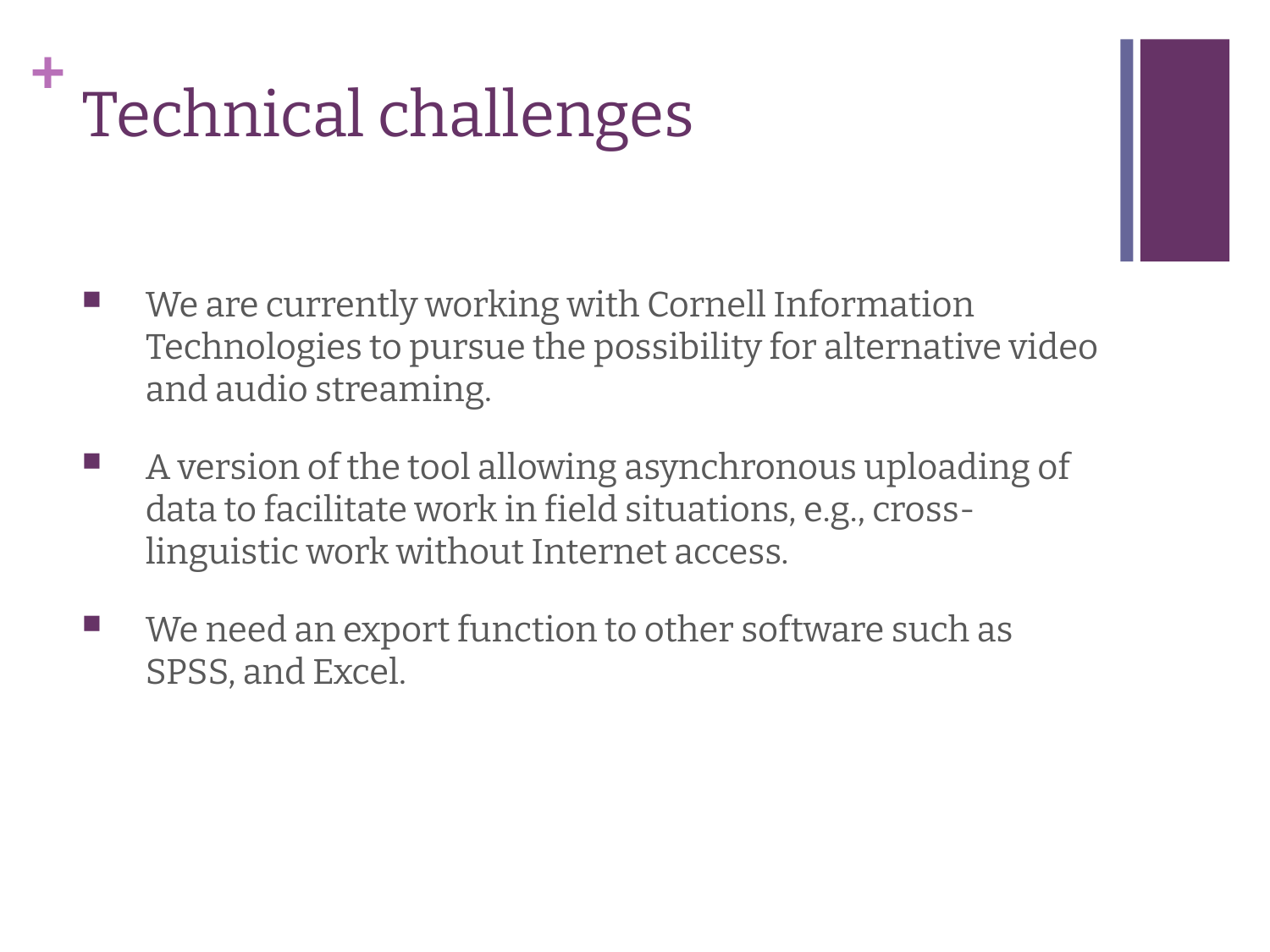

# Technical challenges
We are currently working with Cornell Information Technologies to pursue the possibility for alternative video and audio streaming.
A version of the tool allowing asynchronous uploading of data to facilitate work in field situations, e.g., cross-linguistic work without Internet access.
We need an export function to other software such as SPSS, and Excel.